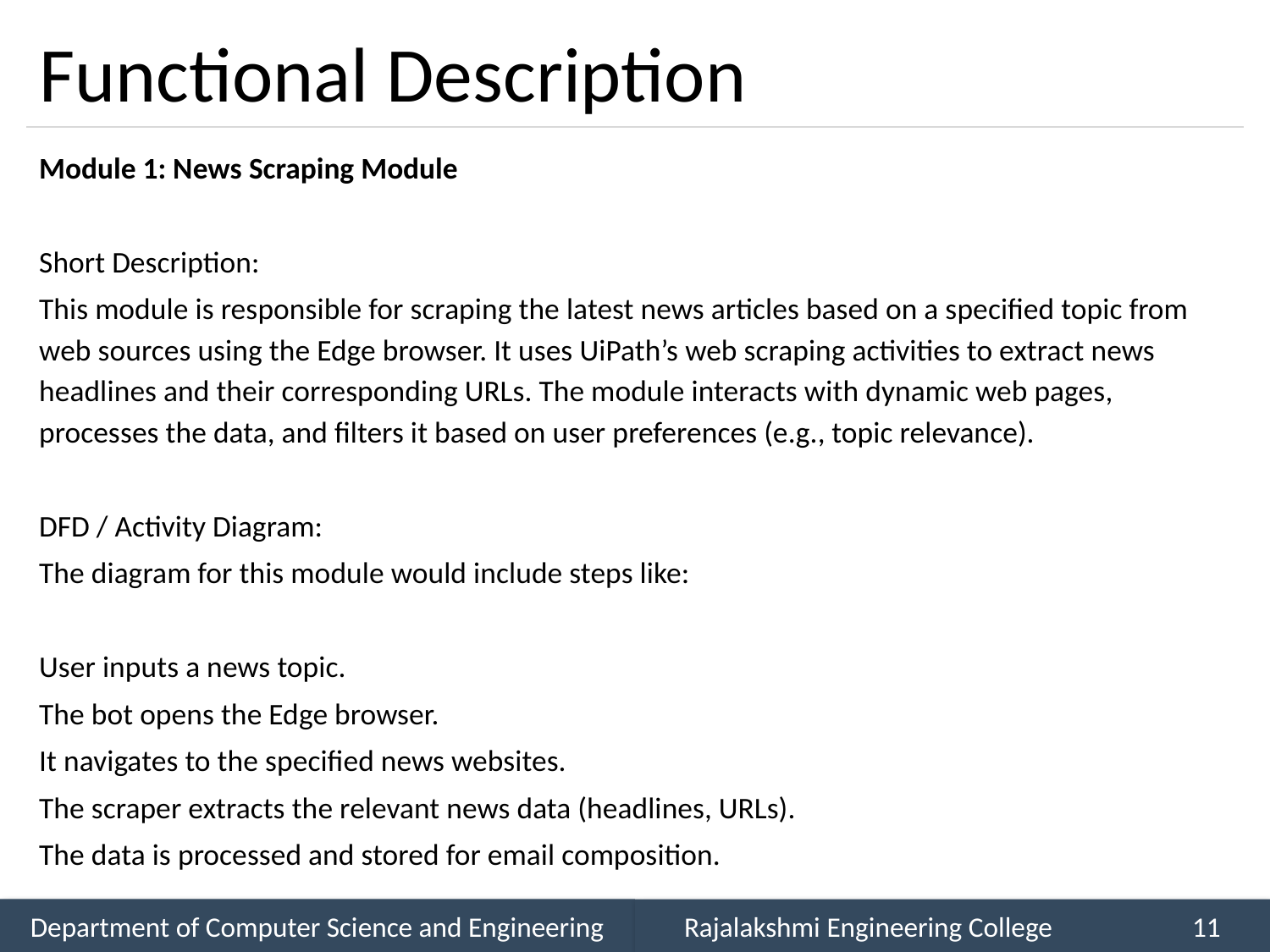

# Functional Description
Module 1: News Scraping Module

Short Description:
This module is responsible for scraping the latest news articles based on a specified topic from web sources using the Edge browser. It uses UiPath’s web scraping activities to extract news headlines and their corresponding URLs. The module interacts with dynamic web pages, processes the data, and filters it based on user preferences (e.g., topic relevance).

DFD / Activity Diagram:
The diagram for this module would include steps like:

User inputs a news topic.
The bot opens the Edge browser.
It navigates to the specified news websites.
The scraper extracts the relevant news data (headlines, URLs).
The data is processed and stored for email composition.